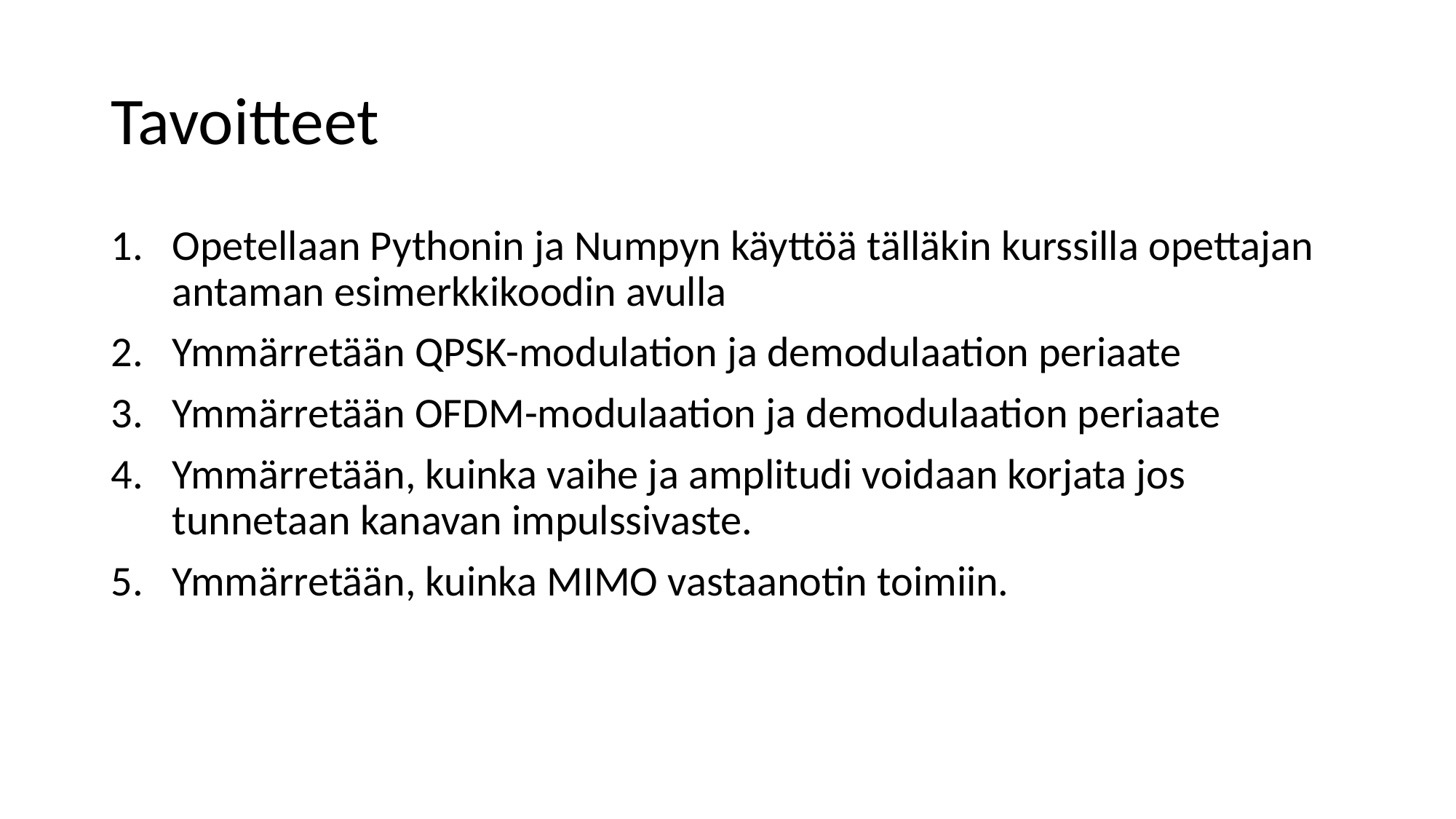

# Tavoitteet
Opetellaan Pythonin ja Numpyn käyttöä tälläkin kurssilla opettajan antaman esimerkkikoodin avulla
Ymmärretään QPSK-modulation ja demodulaation periaate
Ymmärretään OFDM-modulaation ja demodulaation periaate
Ymmärretään, kuinka vaihe ja amplitudi voidaan korjata jos tunnetaan kanavan impulssivaste.
Ymmärretään, kuinka MIMO vastaanotin toimiin.